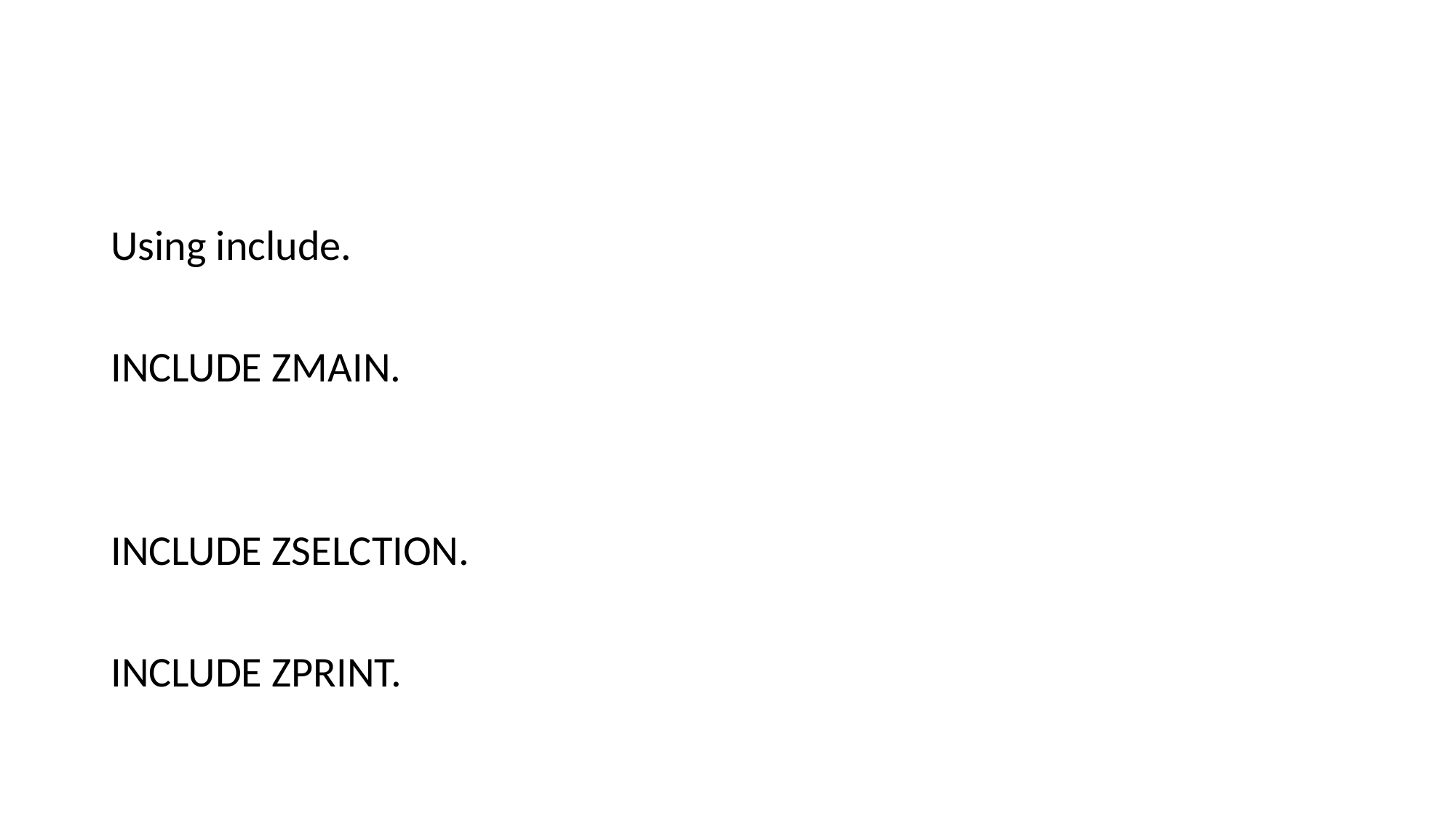

Using include.

INCLUDE ZMAIN.

INCLUDE ZSELCTION.

INCLUDE ZPRINT.